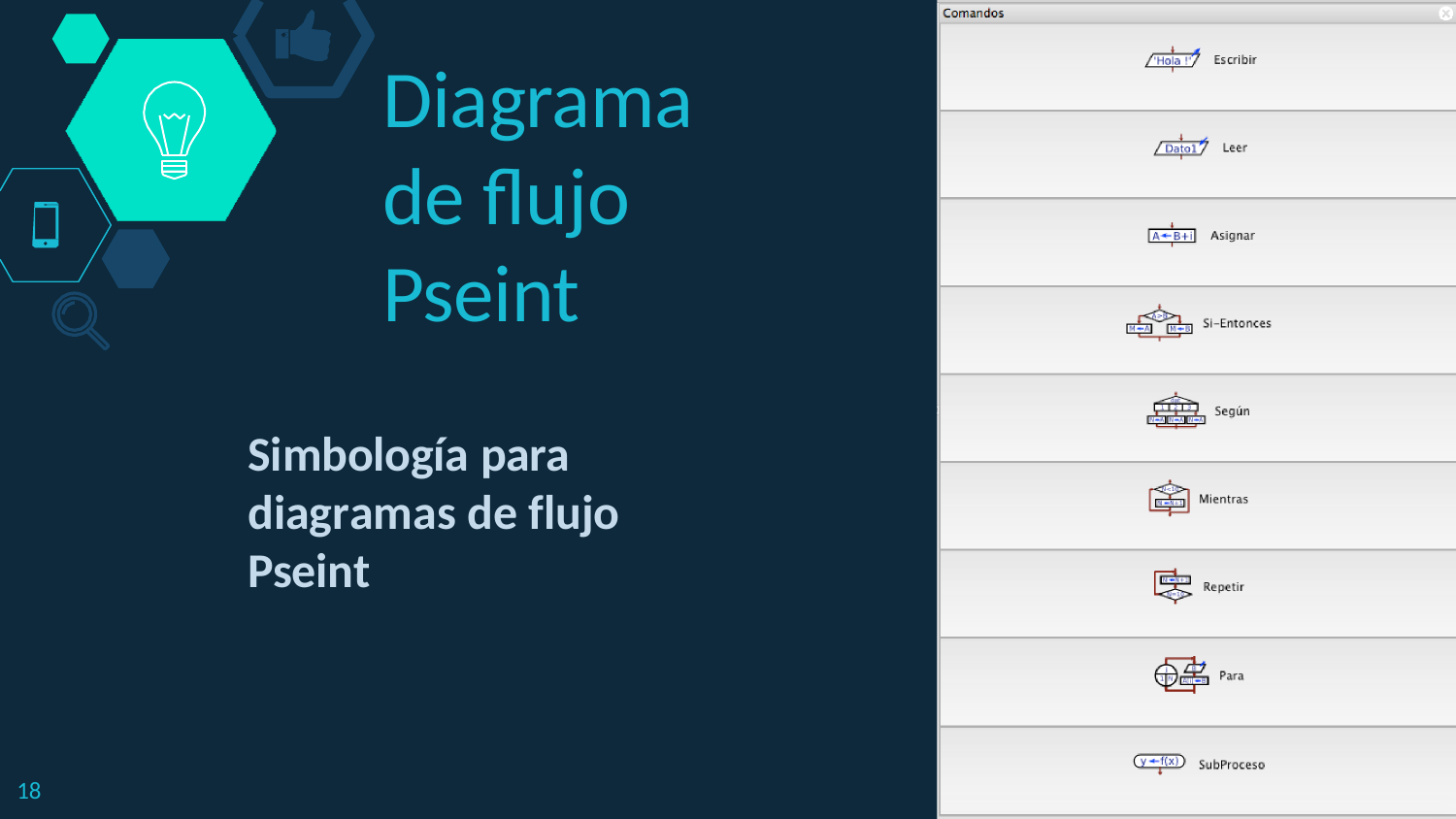

Diagrama
de flujo

Pseint

Simbología para diagramas de flujo Pseint

18